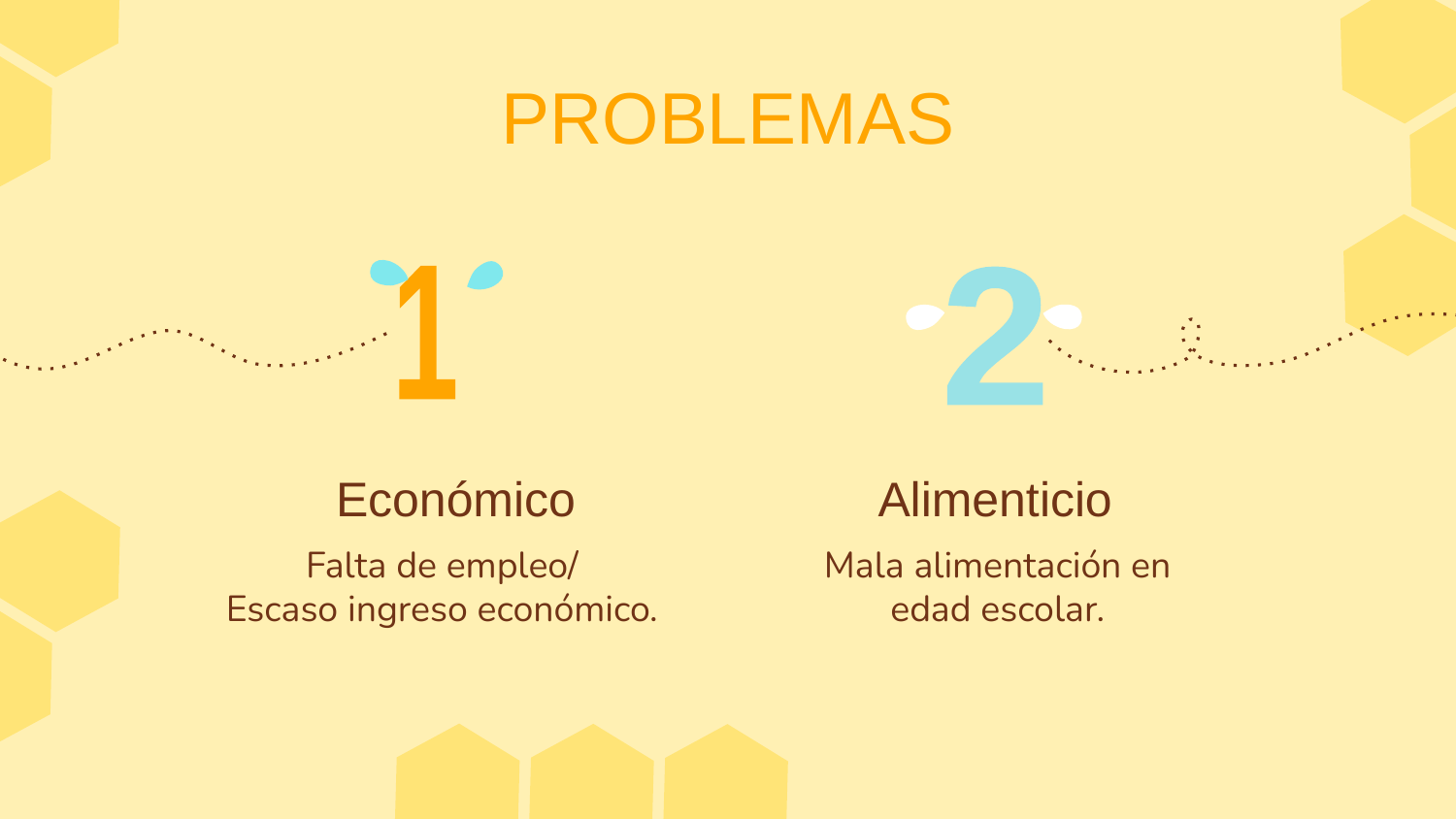

PROBLEMAS

1
2

Económico
# Alimenticio
Mala alimentación en edad escolar.
Falta de empleo/
Escaso ingreso económico.